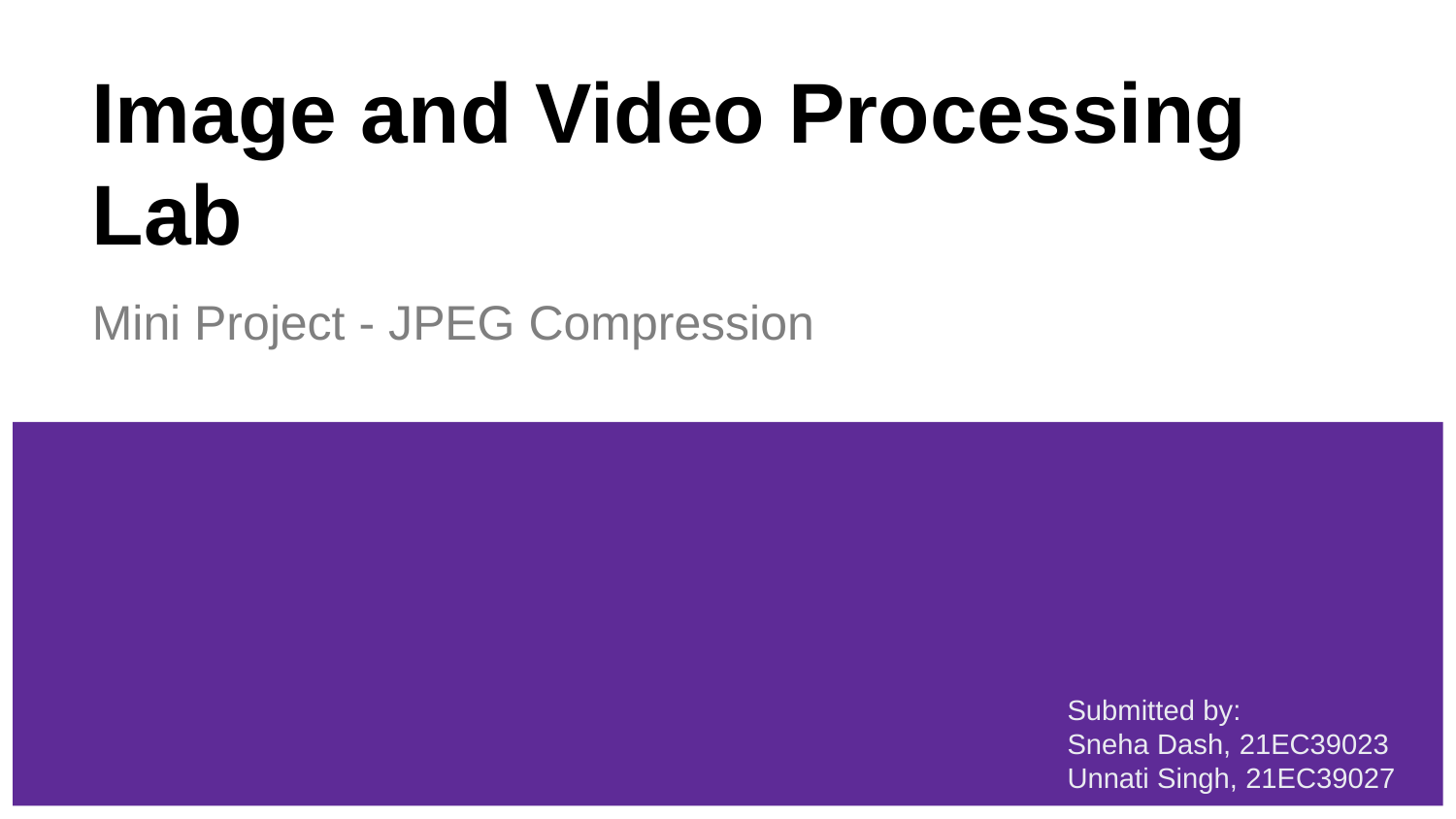

# Image and Video Processing Lab
Mini Project - JPEG Compression
Submitted by:
Sneha Dash, 21EC39023
Unnati Singh, 21EC39027